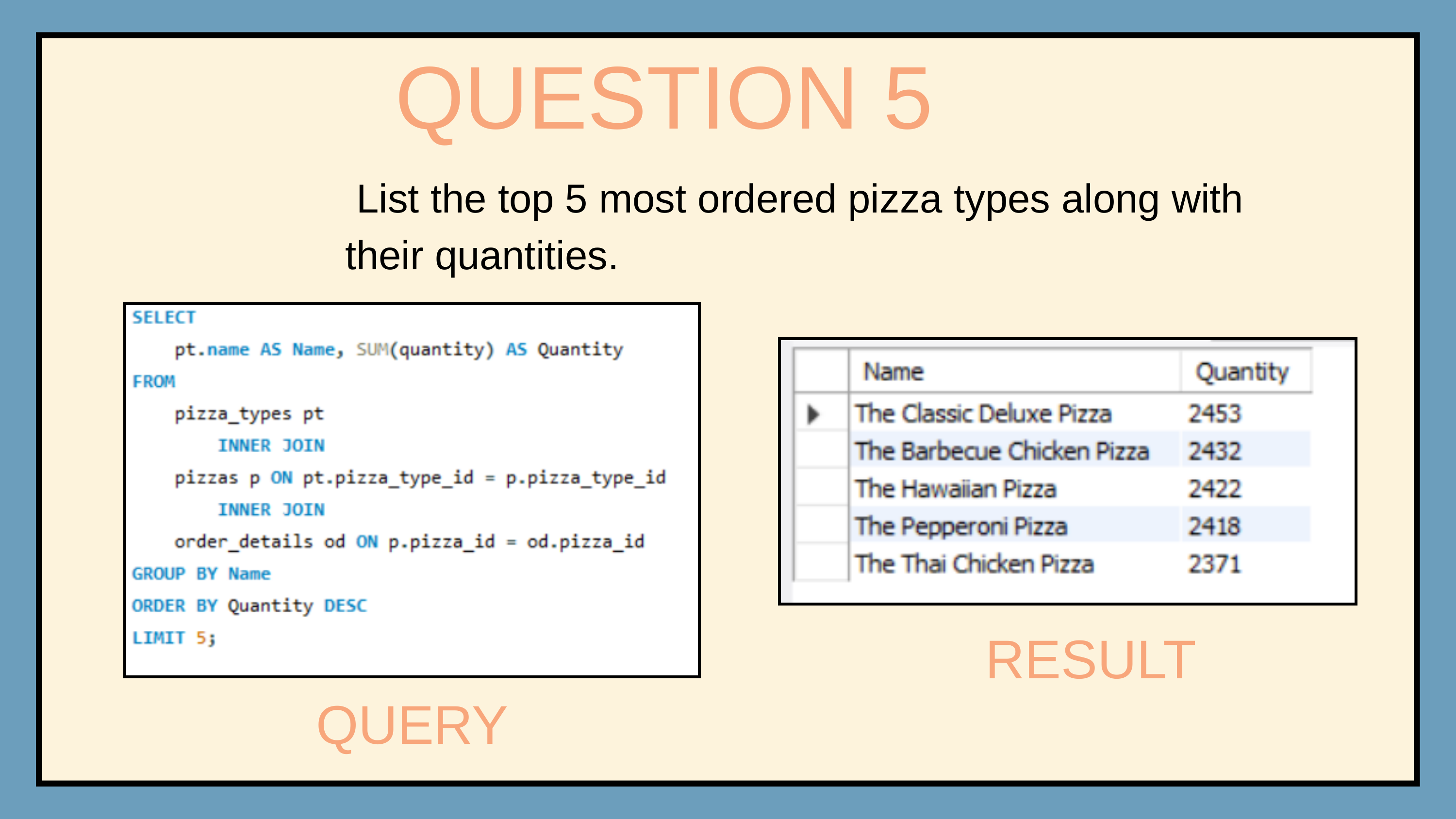

QUESTION 5
 List the top 5 most ordered pizza types along with
their quantities.

RESULT
QUERY